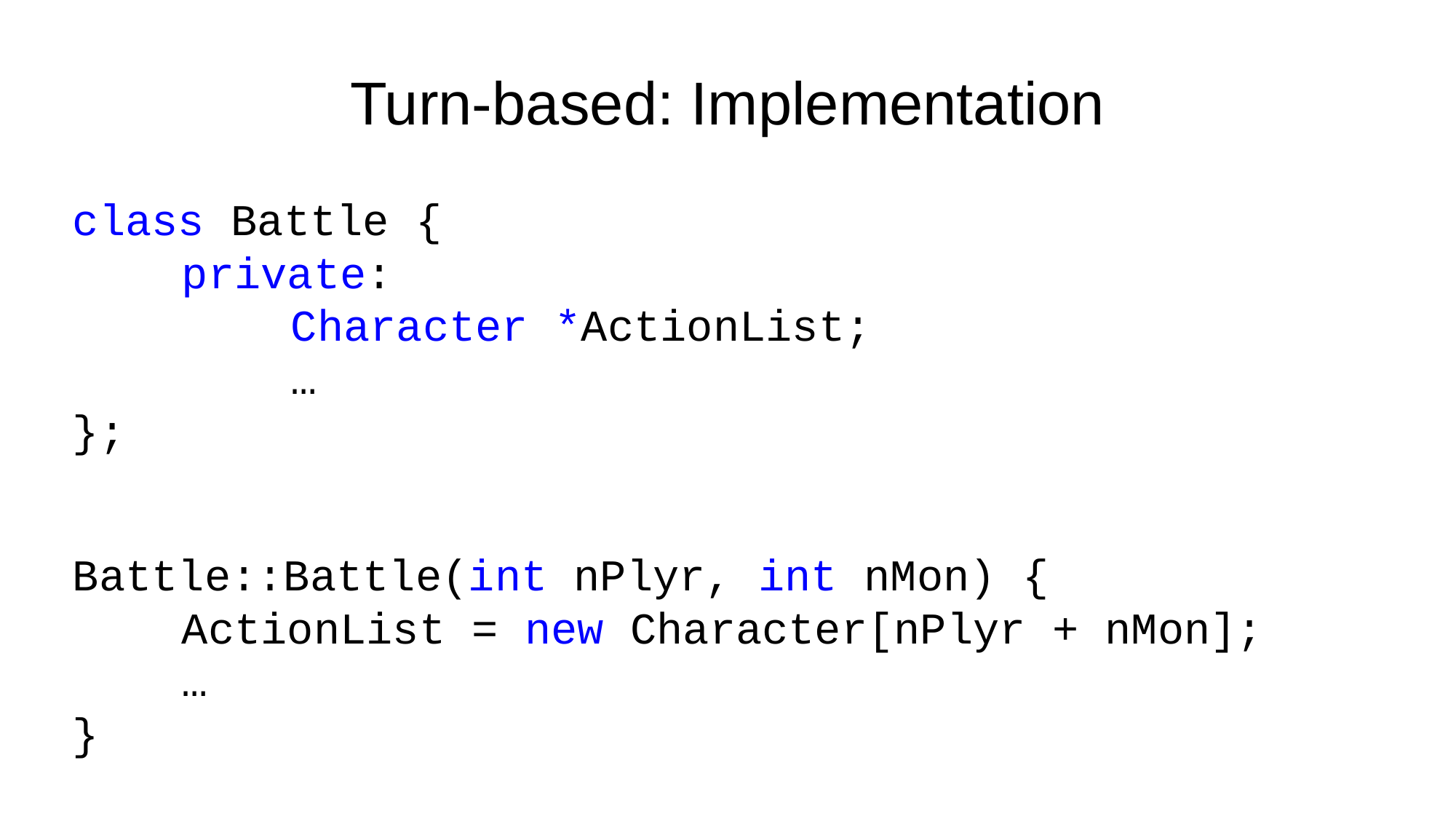

Turn-based: Implementation
class Battle {
	private:
		Character *ActionList;
		…
};

Battle::Battle(int nPlyr, int nMon) {
	ActionList = new Character[nPlyr + nMon];
	…
}